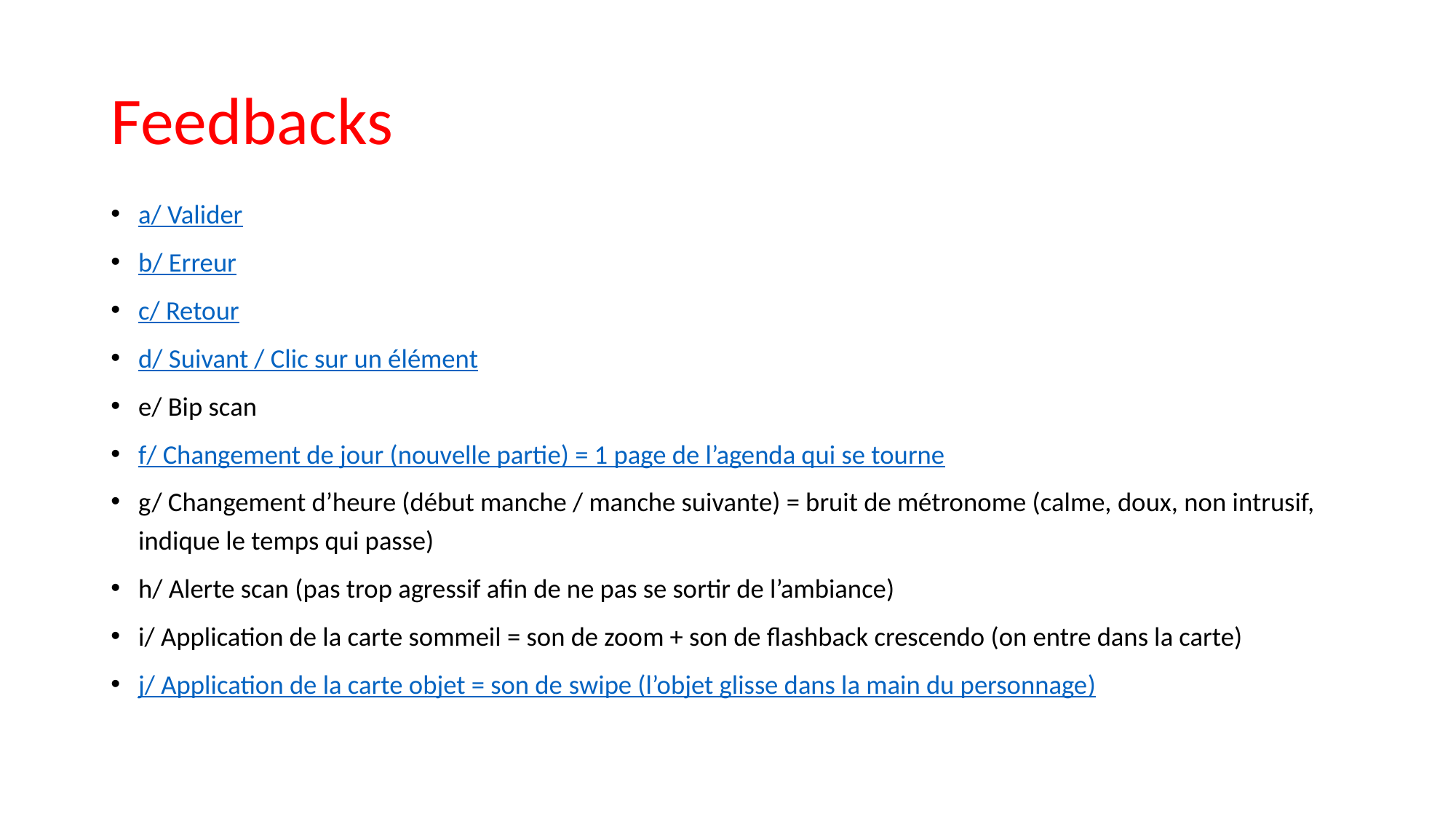

# Feedbacks
a/ Valider
b/ Erreur
c/ Retour
d/ Suivant / Clic sur un élément
e/ Bip scan
f/ Changement de jour (nouvelle partie) = 1 page de l’agenda qui se tourne
g/ Changement d’heure (début manche / manche suivante) = bruit de métronome (calme, doux, non intrusif, indique le temps qui passe)
h/ Alerte scan (pas trop agressif afin de ne pas se sortir de l’ambiance)
i/ Application de la carte sommeil = son de zoom + son de flashback crescendo (on entre dans la carte)
j/ Application de la carte objet = son de swipe (l’objet glisse dans la main du personnage)